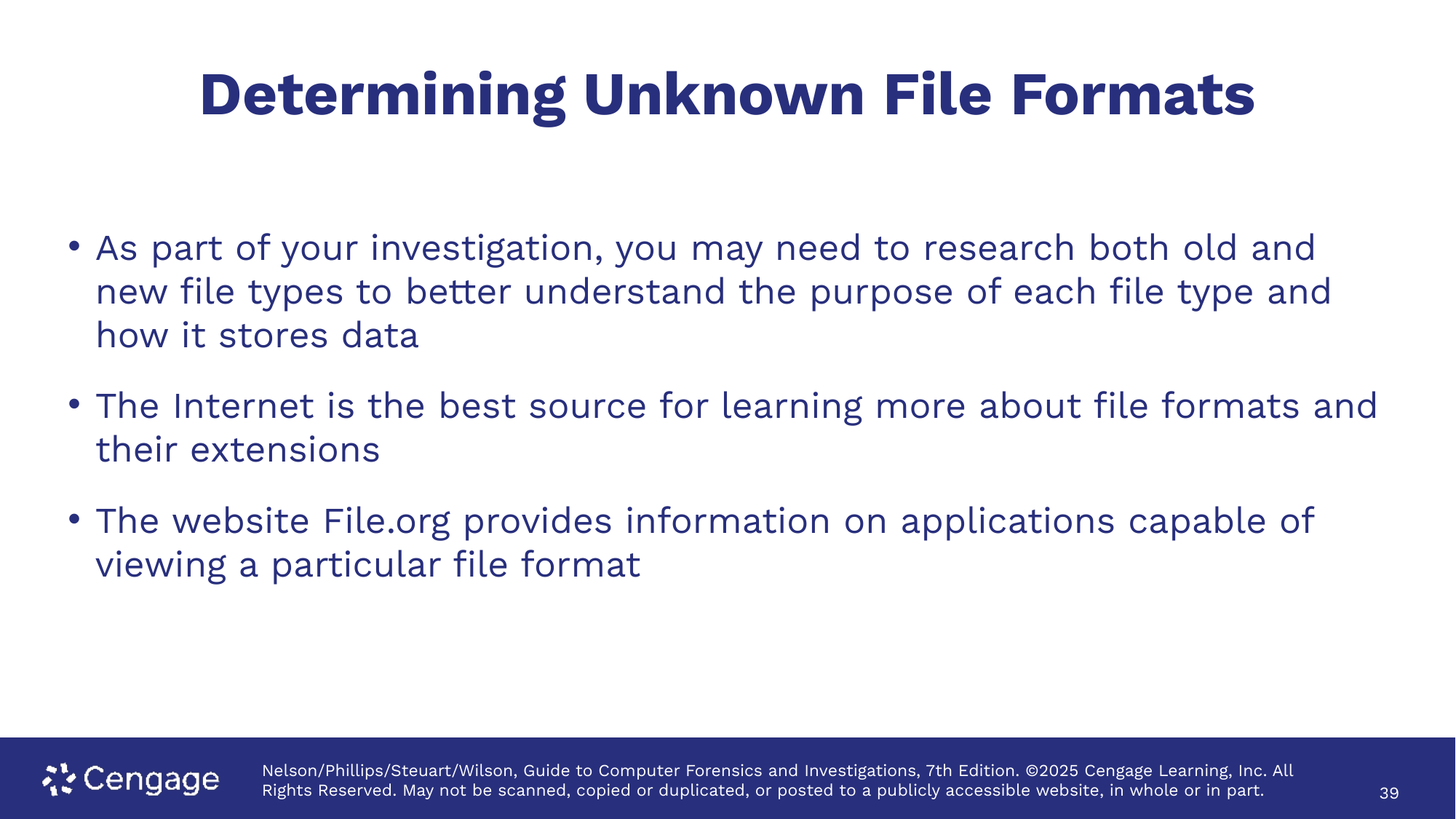

# Determining Unknown File Formats
As part of your investigation, you may need to research both old and new file types to better understand the purpose of each file type and how it stores data
The Internet is the best source for learning more about file formats and their extensions
The website File.org provides information on applications capable of viewing a particular file format